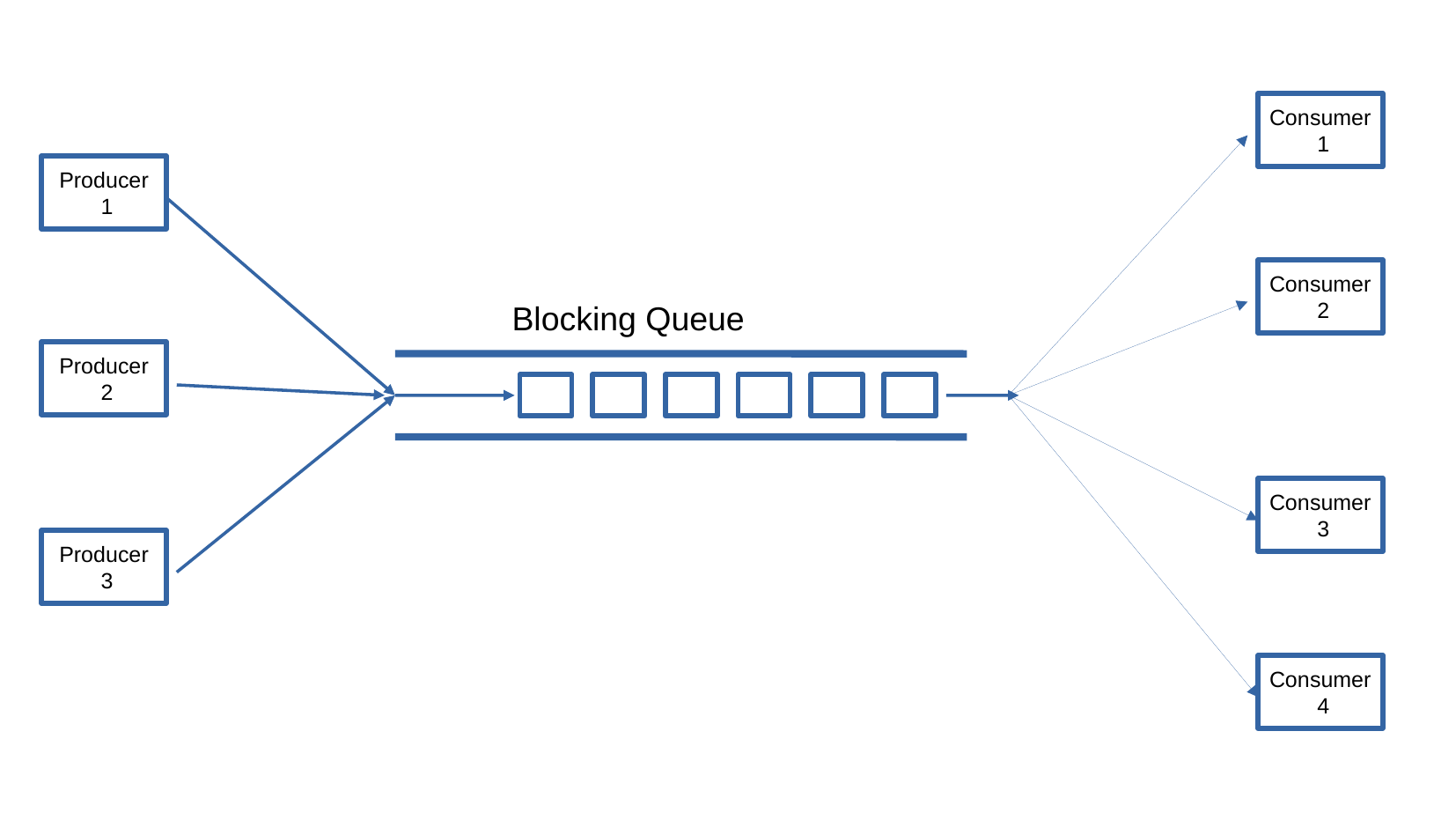

Consumer
 1

Producer
 1

Consumer
 2
Blocking Queue

Producer
 2

Consumer
 3
Producer
 3
Consumer
 4